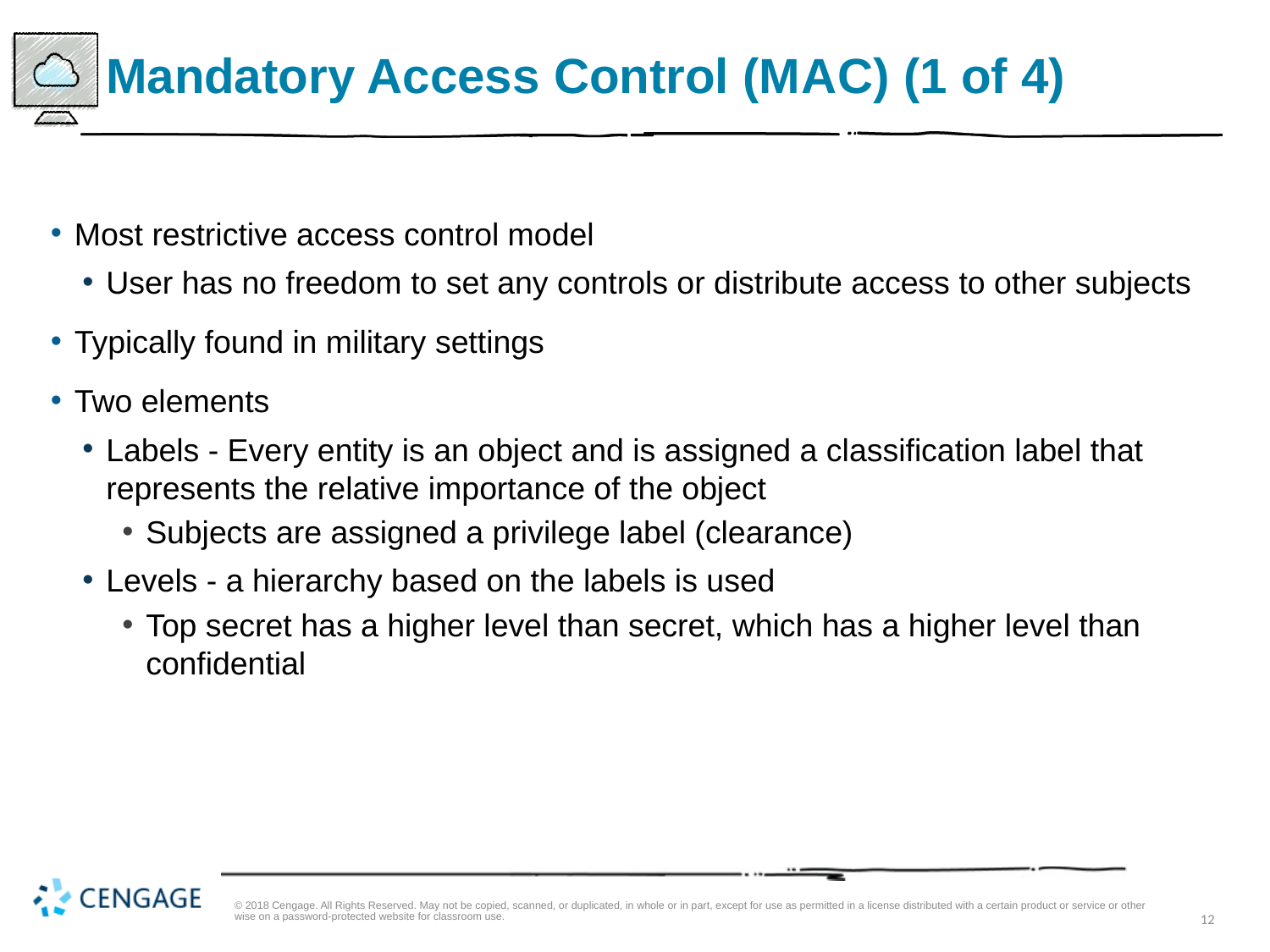

# Mandatory Access Control (M  A  C) (1 of 4)
Most restrictive access control model
User has no freedom to set any controls or distribute access to other subjects
Typically found in military settings
Two elements
Labels - Every entity is an object and is assigned a classification label that represents the relative importance of the object
Subjects are assigned a privilege label (clearance)
Levels - a hierarchy based on the labels is used
Top secret has a higher level than secret, which has a higher level than confidential
© 2018 Cengage. All Rights Reserved. May not be copied, scanned, or duplicated, in whole or in part, except for use as permitted in a license distributed with a certain product or service or otherwise on a password-protected website for classroom use.